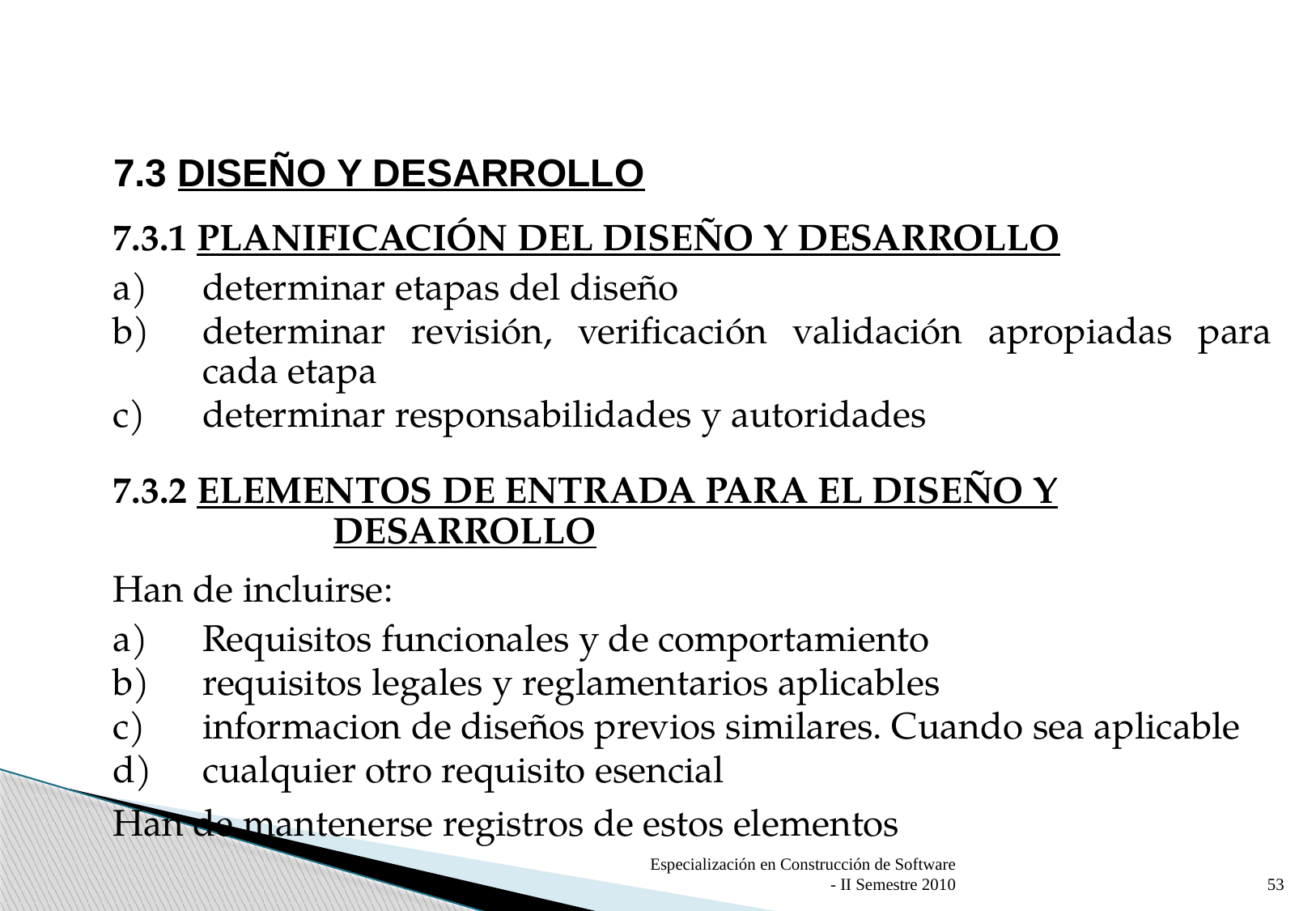

7.3 DISEÑO Y DESARROLLO
7.3.1 PLANIFICACIÓN DEL DISEÑO Y DESARROLLO
a)	determinar etapas del diseño
b)	determinar revisión, verificación validación apropiadas para cada etapa
c)	determinar responsabilidades y autoridades
7.3.2 ELEMENTOS DE ENTRADA PARA EL DISEÑO Y
	 DESARROLLO
Han de incluirse:
a)	Requisitos funcionales y de comportamiento
b)	requisitos legales y reglamentarios aplicables
c)	informacion de diseños previos similares. Cuando sea aplicable
d)	cualquier otro requisito esencial
Han de mantenerse registros de estos elementos

Especialización en Construcción de Software - II Semestre 2010
53